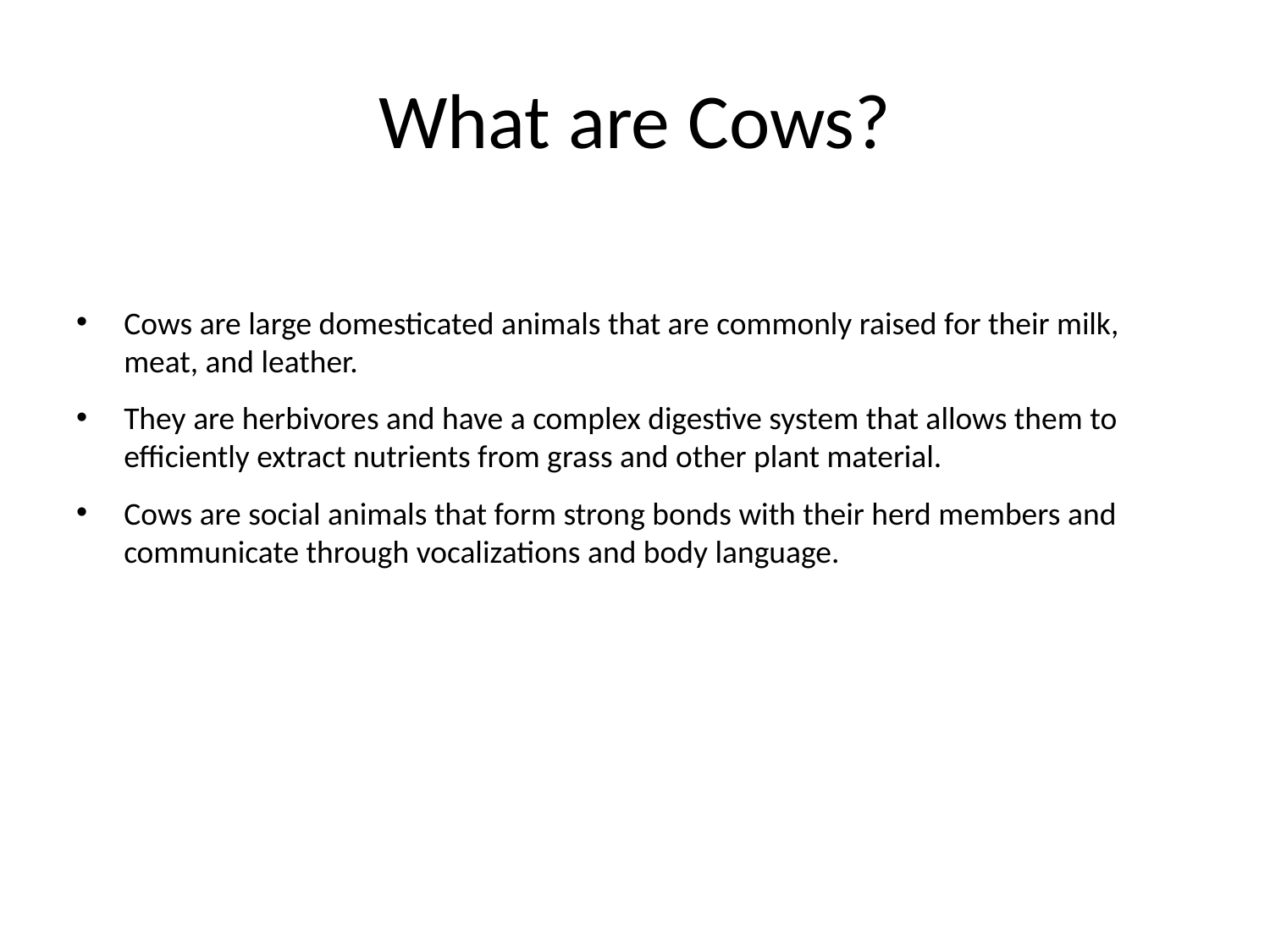

# What are Cows?

Cows are large domesticated animals that are commonly raised for their milk, meat, and leather.
They are herbivores and have a complex digestive system that allows them to efficiently extract nutrients from grass and other plant material.
Cows are social animals that form strong bonds with their herd members and communicate through vocalizations and body language.